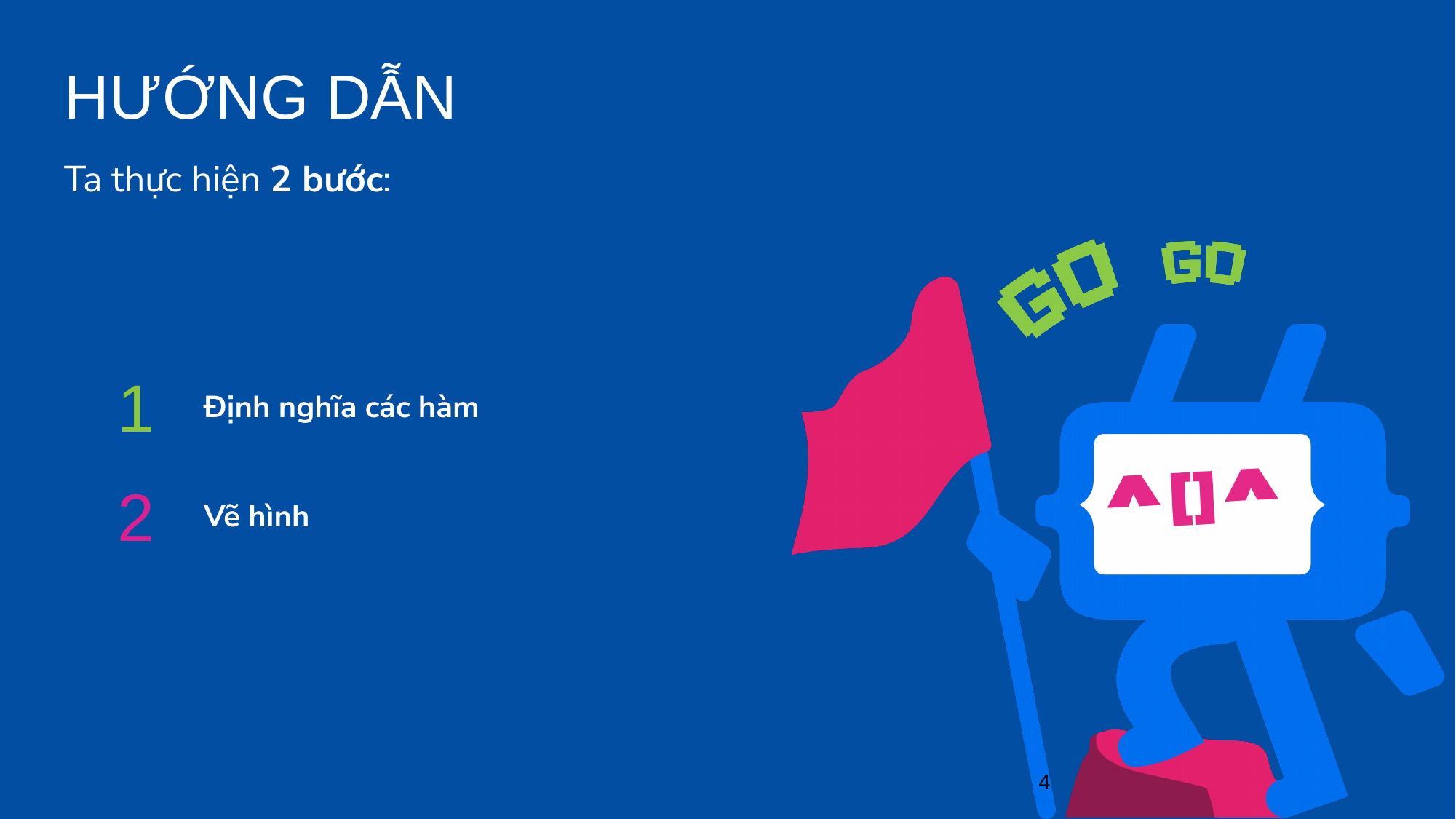

# HƯỚNG DẪN
Ta thực hiện 2 bước:
1
Định nghĩa các hàm
2
Vẽ hình
4